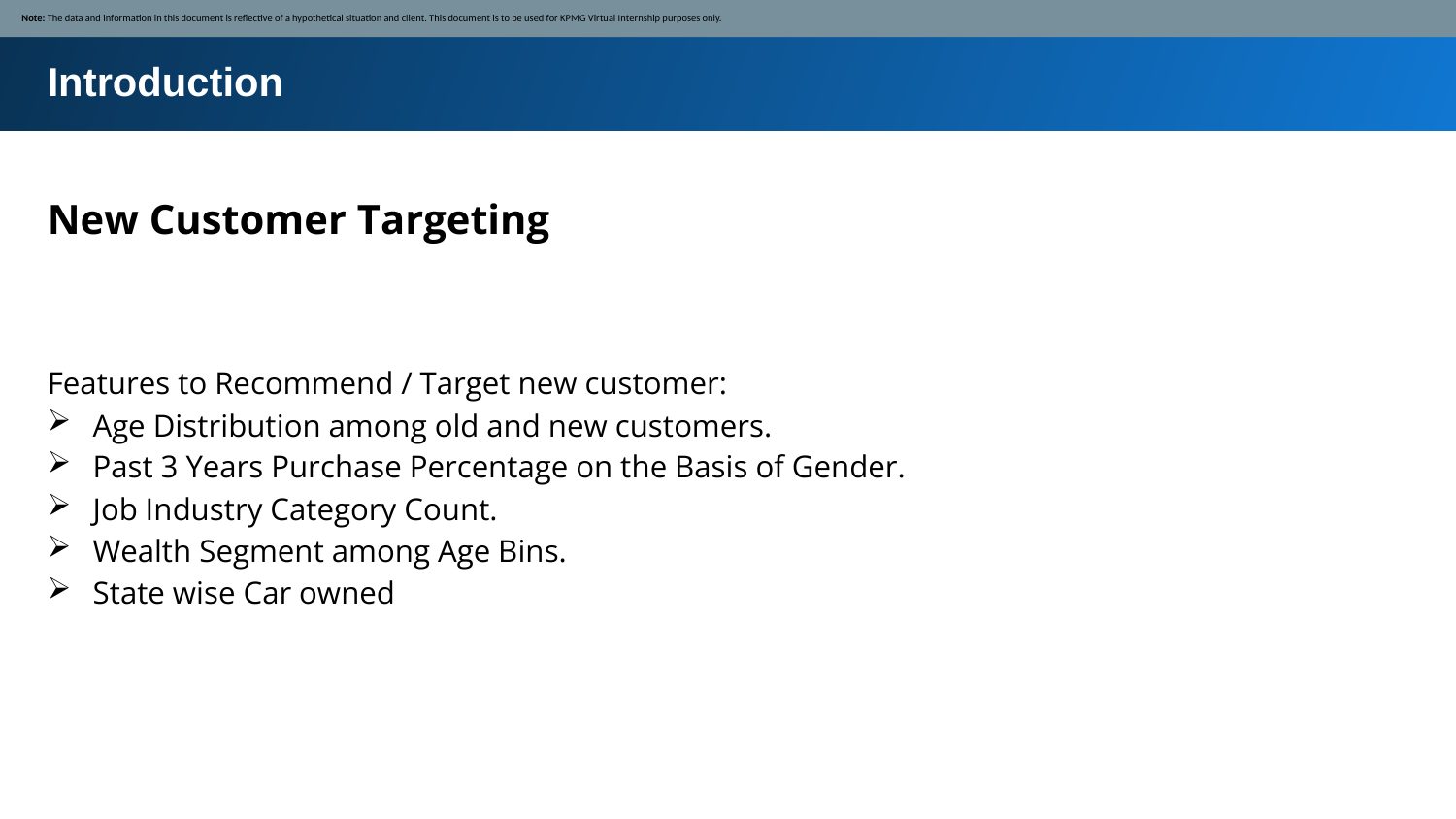

Note: The data and information in this document is reflective of a hypothetical situation and client. This document is to be used for KPMG Virtual Internship purposes only.
Introduction
New Customer Targeting
Features to Recommend / Target new customer:
Age Distribution among old and new customers.
Past 3 Years Purchase Percentage on the Basis of Gender.
Job Industry Category Count.
Wealth Segment among Age Bins.
State wise Car owned